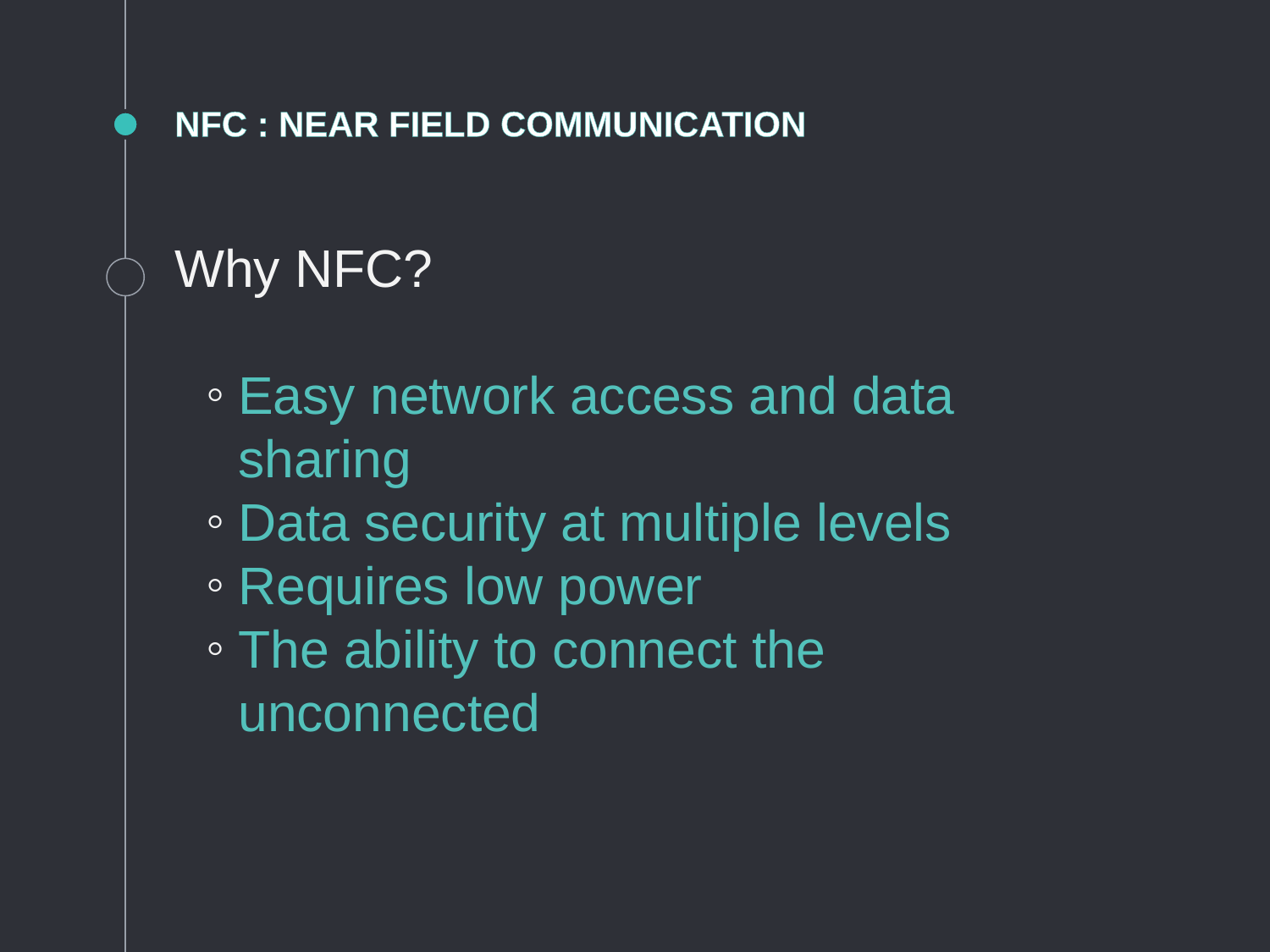

NFC : NEAR FIELD COMMUNICATION
Why NFC?

Easy network access and data sharing
Data security at multiple levels
Requires low power
The ability to connect the unconnected